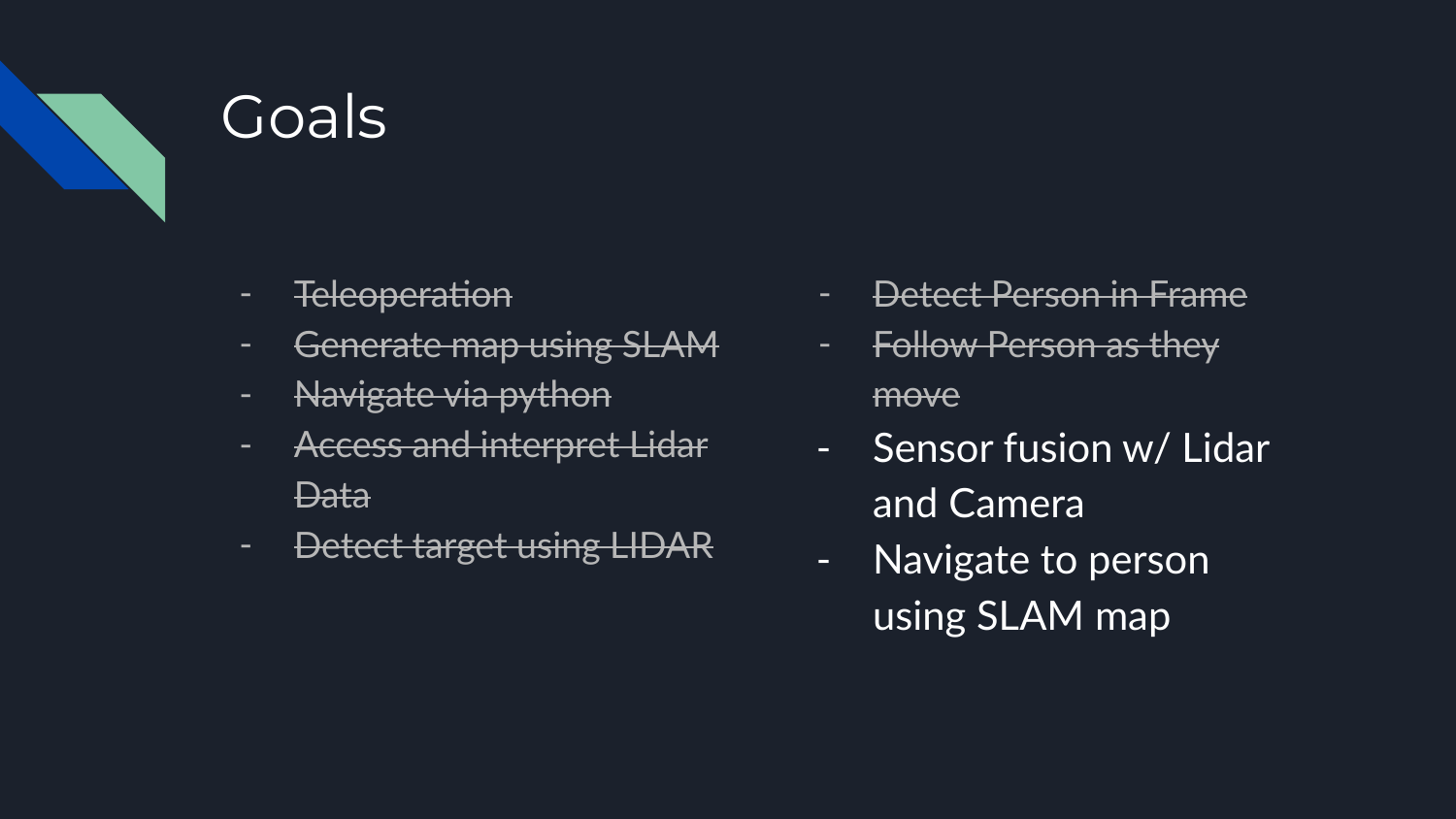

# Goals
Teleoperation
Generate map using SLAM
Navigate via python
Access and interpret Lidar Data
Detect target using LIDAR

Detect Person in Frame
Follow Person as they move
Sensor fusion w/ Lidar and Camera
Navigate to person using SLAM map